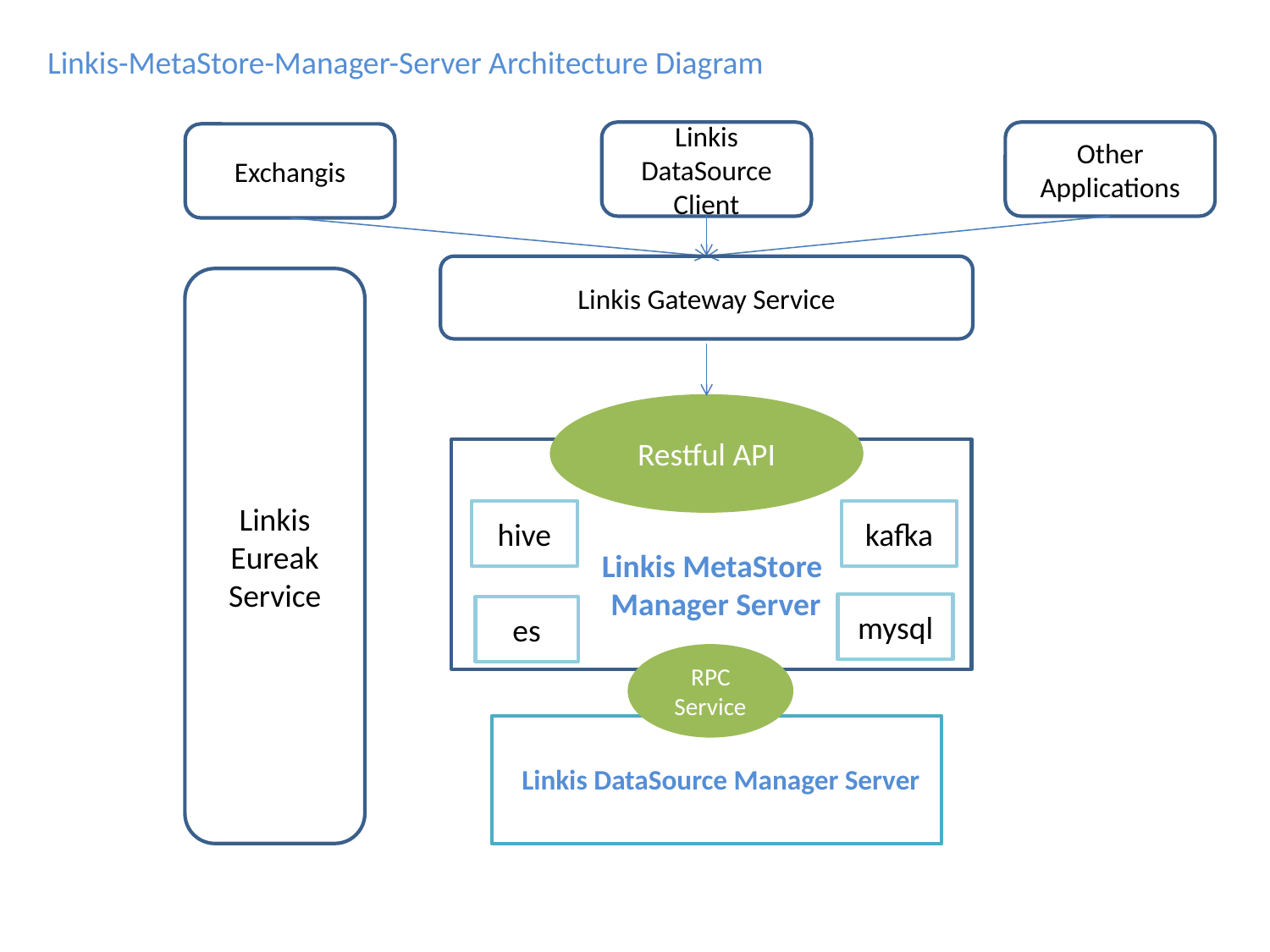

Linkis-MetaStore-Manager-Server Architecture Diagram
Linkis DataSource Client
Other Applications
Exchangis
Linkis Gateway Service
Linkis Eureak Service
Restful API

hive
kafka
Linkis MetaStore
 Manager Server
mysql
es
RPC Service

Linkis DataSource Manager Server